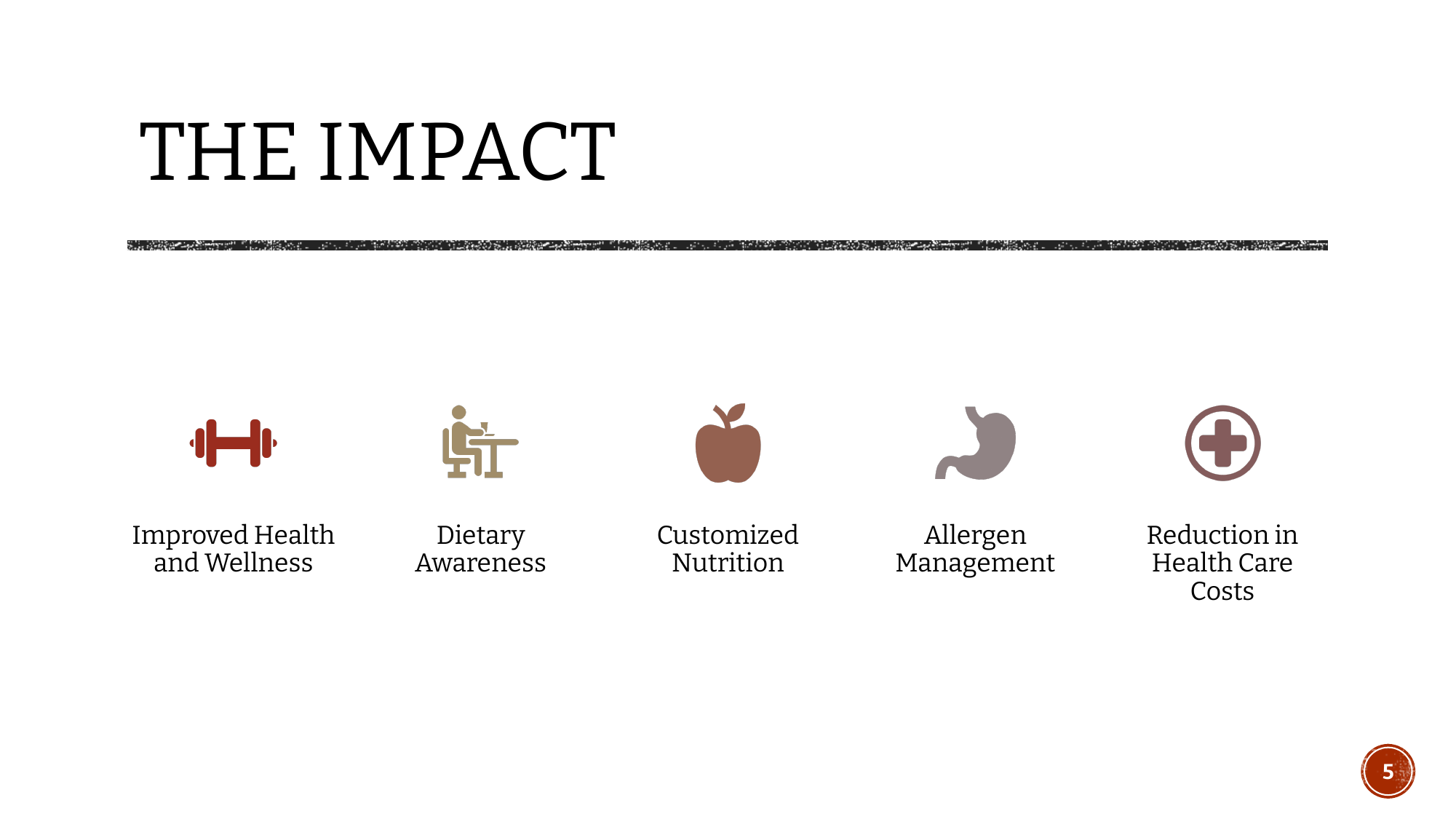

# The Impact

Improved Health and Wellness
Dietary Awareness
Customized Nutrition
Allergen Management
Reduction in Health Care Costs
5